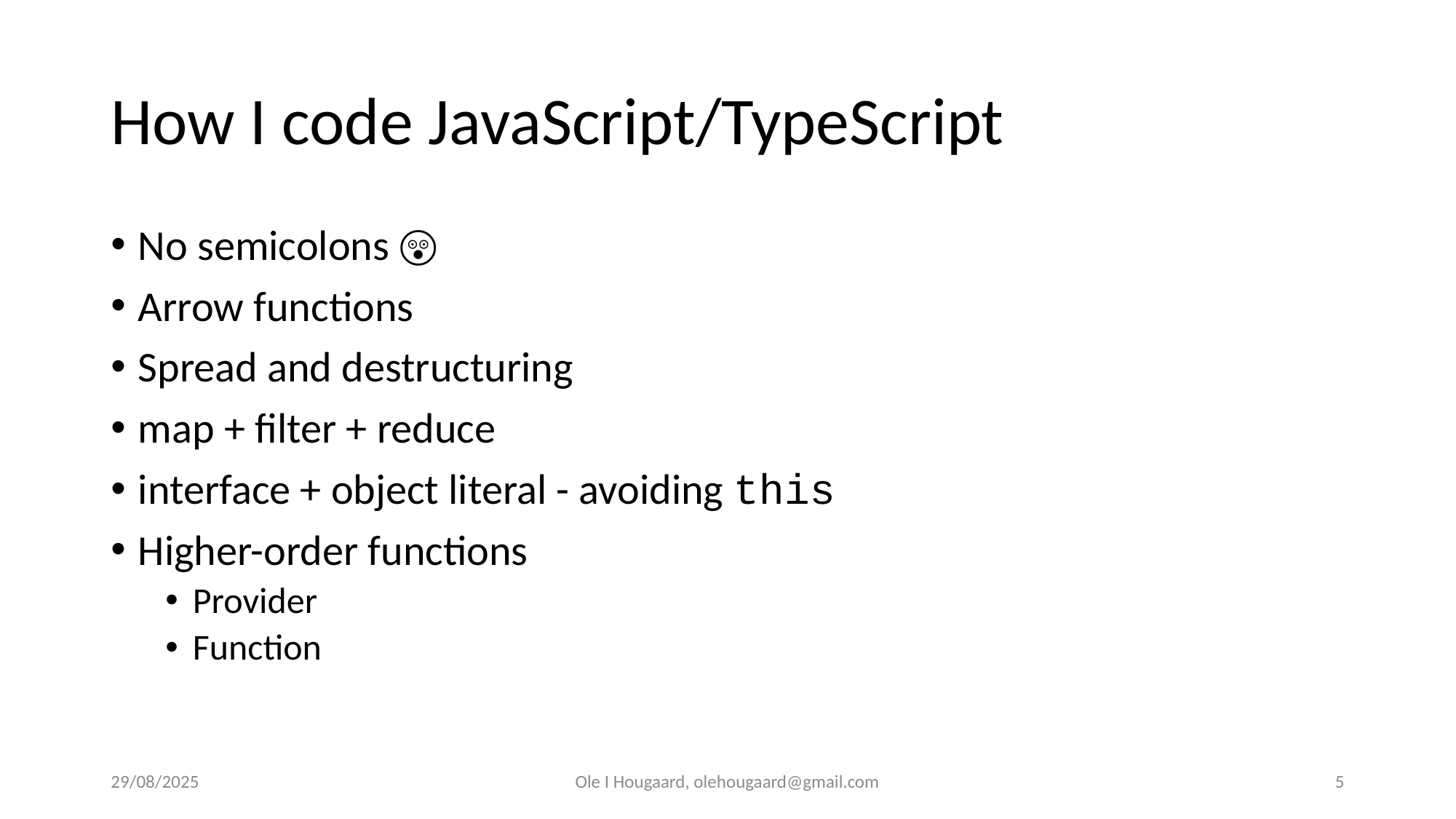

# How I code JavaScript/TypeScript
No semicolons 😲
Arrow functions
Spread and destructuring
map + filter + reduce
interface + object literal - avoiding this
Higher-order functions
Provider
Function

29/08/2025
Ole I Hougaard, olehougaard@gmail.com
5